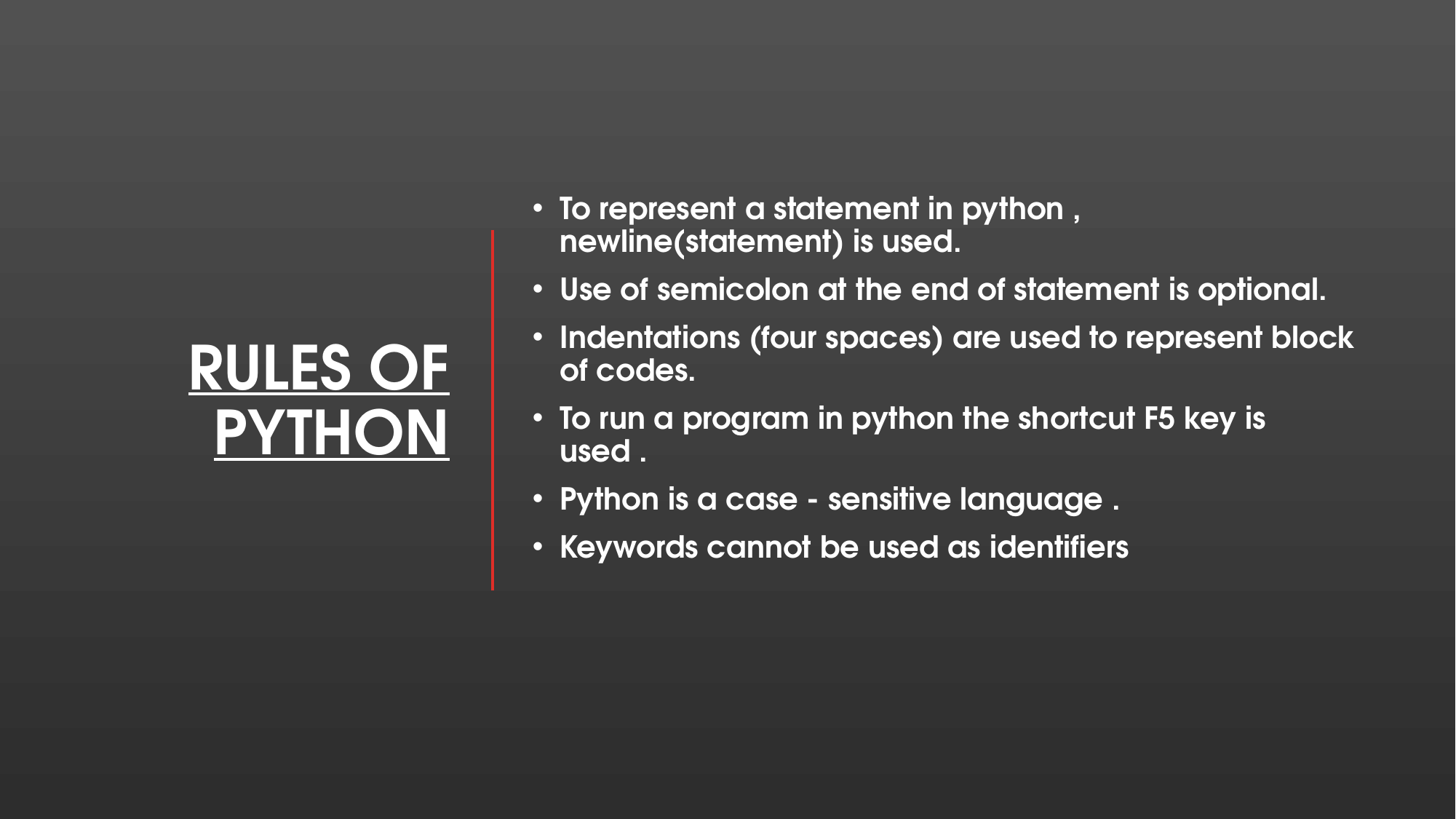

# RULES OF PYTHON
To represent a statement in python , newline(statement) is used.
Use of semicolon at the end of statement is optional.
Indentations (four spaces) are used to represent block of codes.
To run a program in python the shortcut F5 key is used .
Python is a case - sensitive language .
Keywords cannot be used as identifiers